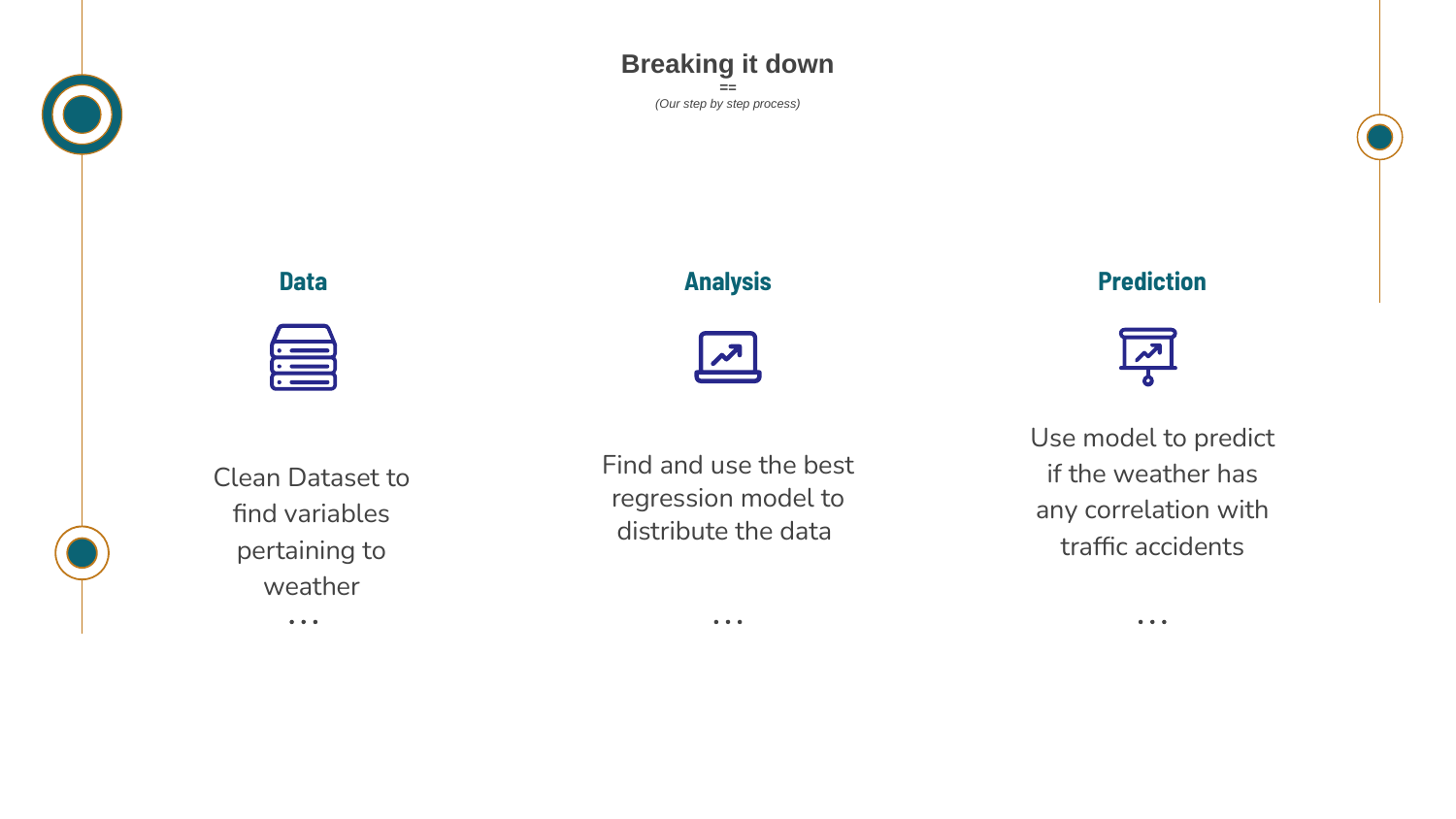

# Breaking it down
==
(Our step by step process)
Analysis
Prediction
Data

Use model to predict if the weather has any correlation with traffic accidents

Find and use the best regression model to distribute the data
Clean Dataset to find variables pertaining to weather